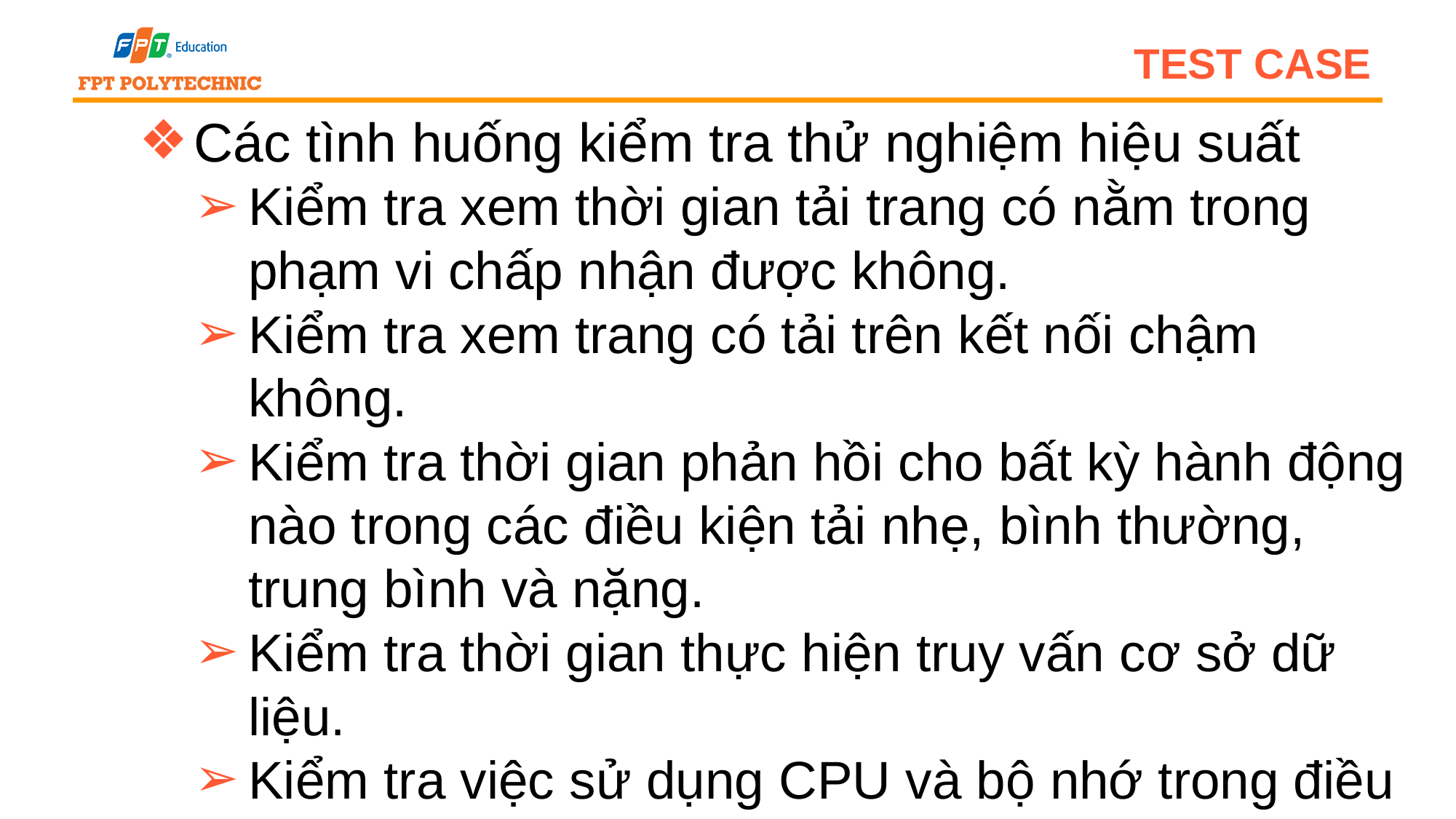

# test case
Các tình huống kiểm tra thử nghiệm hiệu suất
Kiểm tra xem thời gian tải trang có nằm trong phạm vi chấp nhận được không.
Kiểm tra xem trang có tải trên kết nối chậm không.
Kiểm tra thời gian phản hồi cho bất kỳ hành động nào trong các điều kiện tải nhẹ, bình thường, trung bình và nặng.
Kiểm tra thời gian thực hiện truy vấn cơ sở dữ liệu.
Kiểm tra việc sử dụng CPU và bộ nhớ trong điều kiện tải cao điểm.